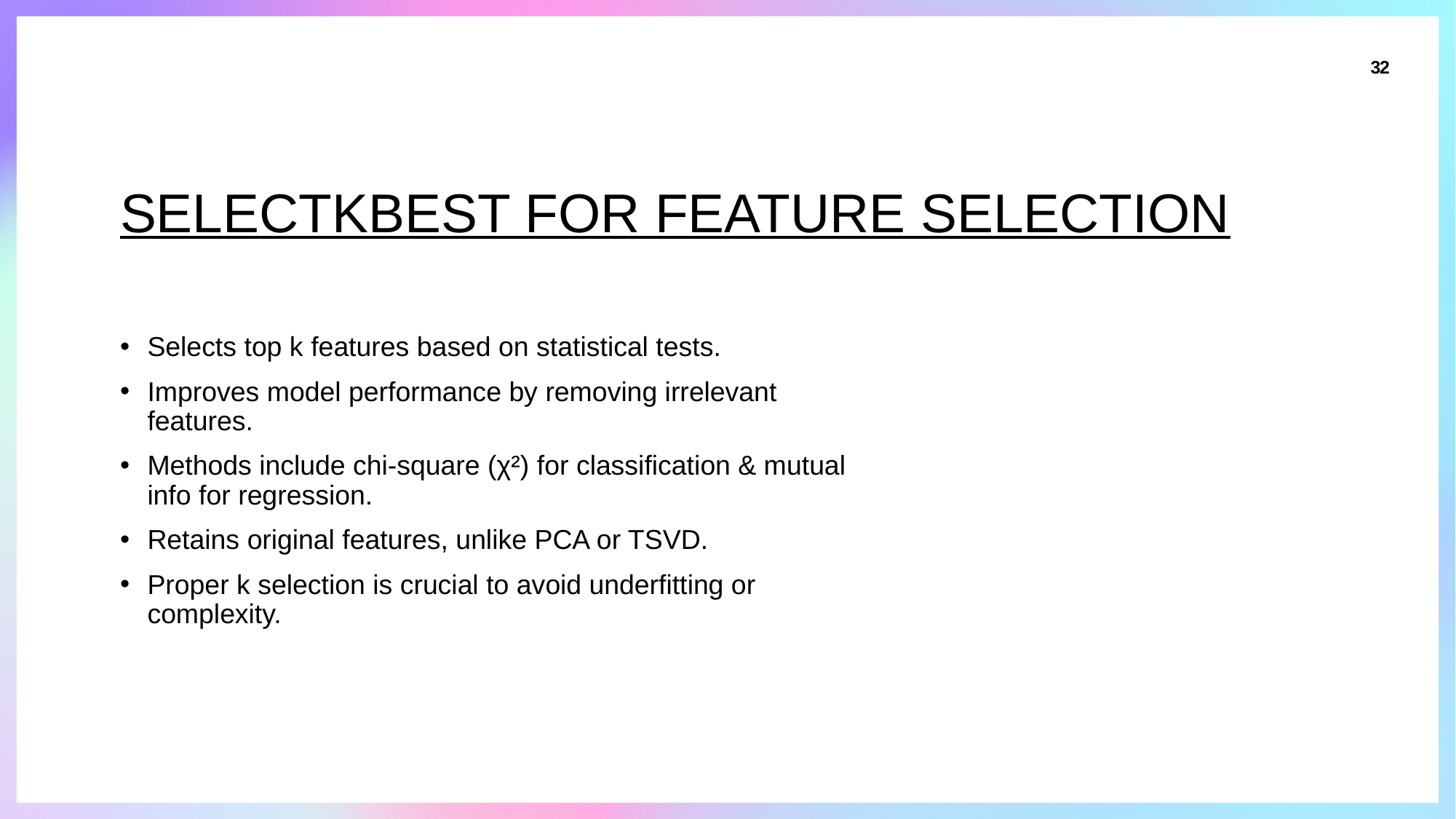

32
# SelectKBest for Feature Selection
Selects top k features based on statistical tests.
Improves model performance by removing irrelevant features.
Methods include chi-square (χ²) for classification & mutual info for regression.
Retains original features, unlike PCA or TSVD.
Proper k selection is crucial to avoid underfitting or complexity.